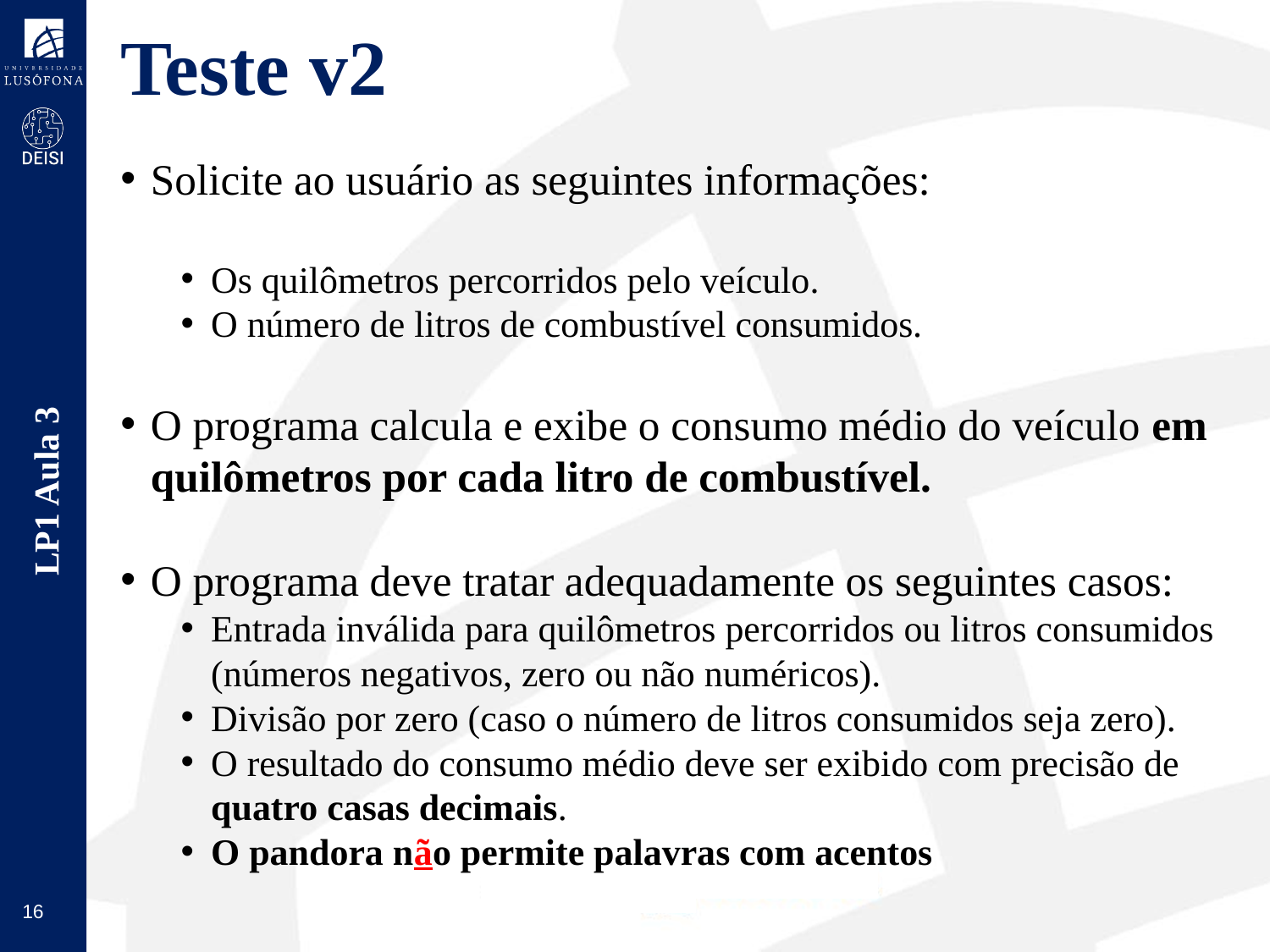

# Teste v2
Solicite ao usuário as seguintes informações:

Os quilômetros percorridos pelo veículo.
O número de litros de combustível consumidos.

O programa calcula e exibe o consumo médio do veículo em quilômetros por cada litro de combustível.

O programa deve tratar adequadamente os seguintes casos:
Entrada inválida para quilômetros percorridos ou litros consumidos (números negativos, zero ou não numéricos).
Divisão por zero (caso o número de litros consumidos seja zero).
O resultado do consumo médio deve ser exibido com precisão de quatro casas decimais.
O pandora não permite palavras com acentos